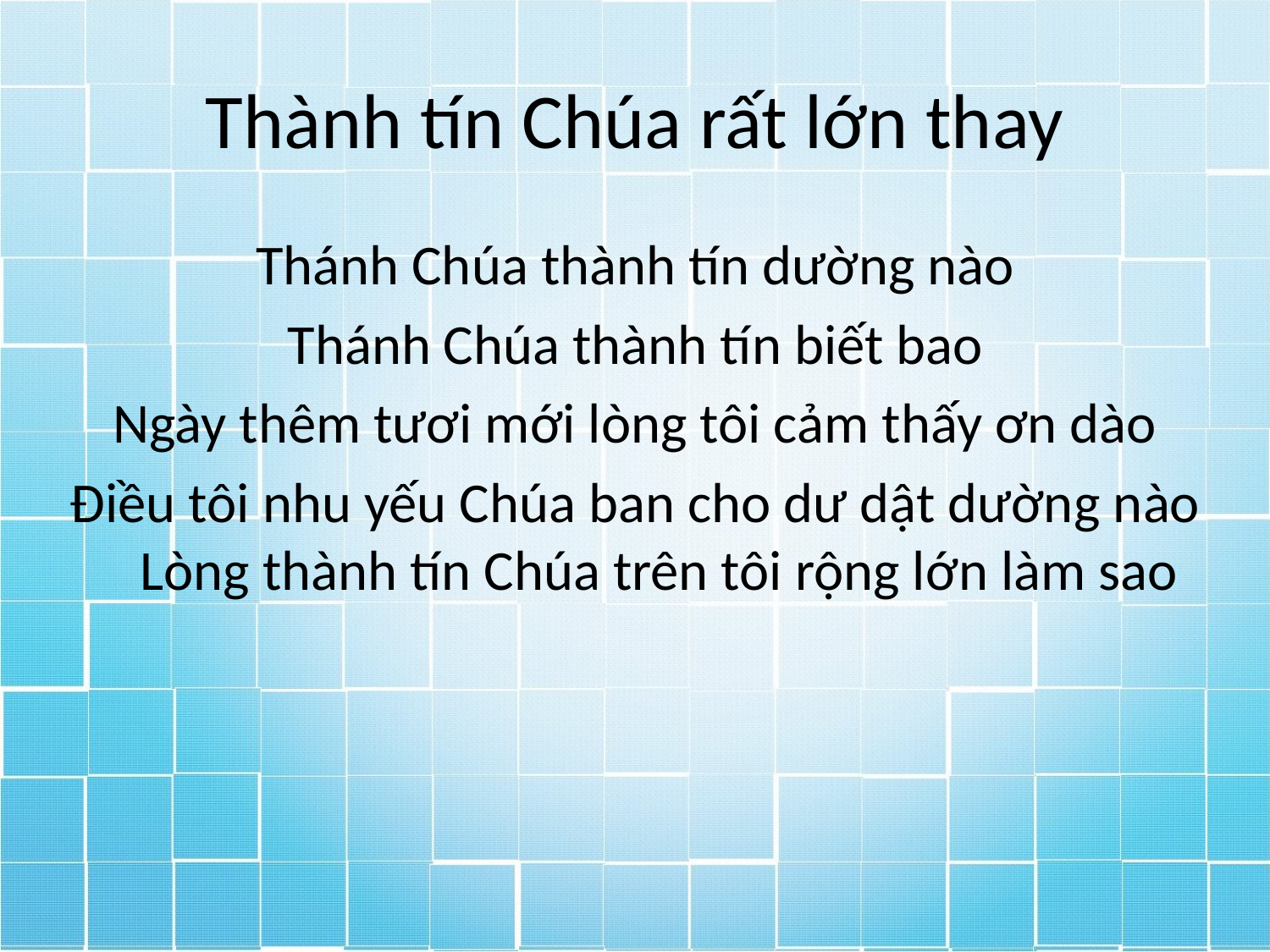

# Thành tín Chúa rất lớn thay
Thánh Chúa thành tín dường nào
Thánh Chúa thành tín biết bao
Ngày thêm tươi mới lòng tôi cảm thấy ơn dào
Ðiều tôi nhu yếu Chúa ban cho dư dật dường nào
Lòng thành tín Chúa trên tôi rộng lớn làm sao